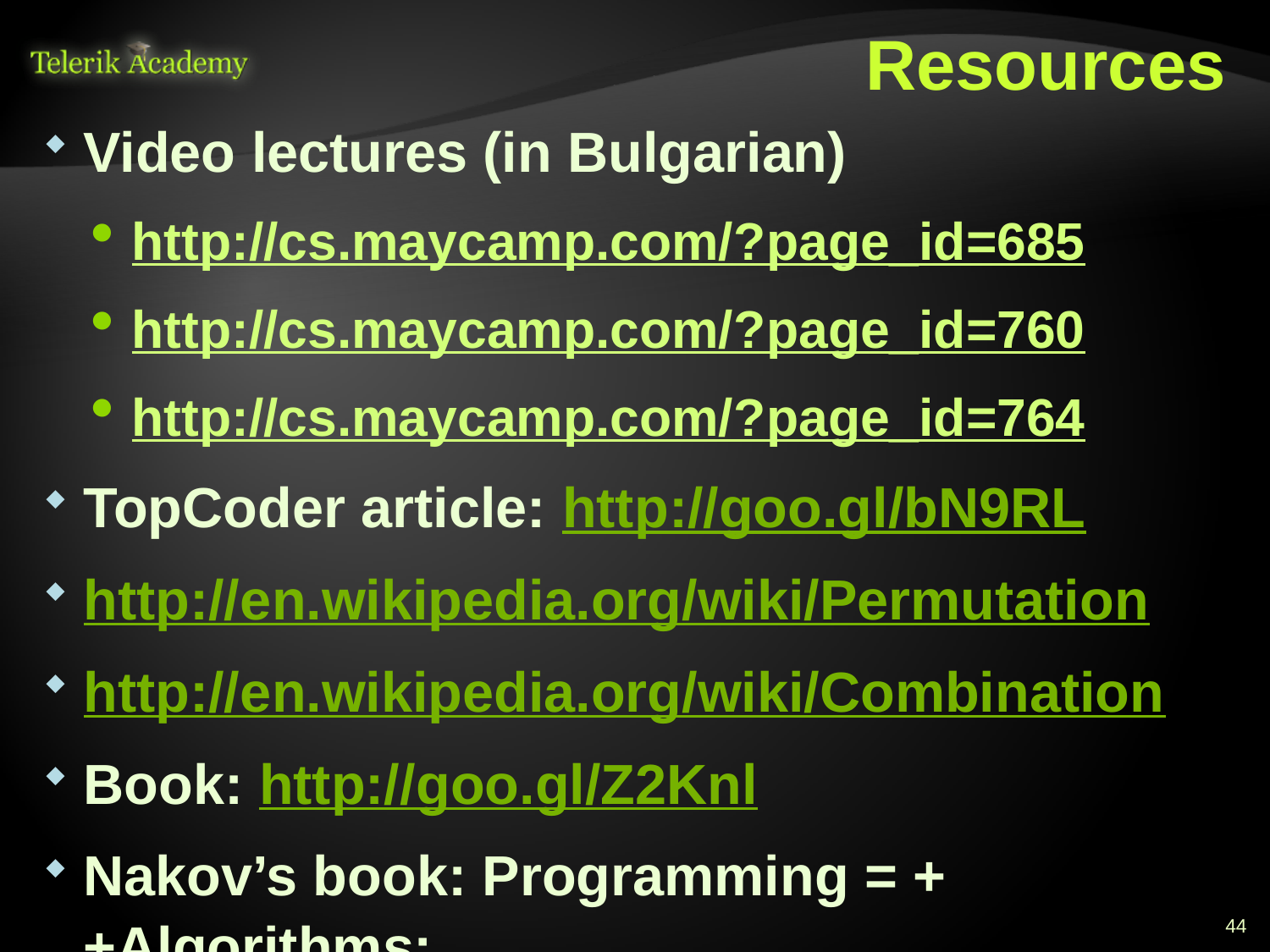

# Resources
Video lectures (in Bulgarian)
http://cs.maycamp.com/?page_id=685
http://cs.maycamp.com/?page_id=760
http://cs.maycamp.com/?page_id=764
TopCoder article: http://goo.gl/bN9RL
http://en.wikipedia.org/wiki/Permutation
http://en.wikipedia.org/wiki/Combination
Book: http://goo.gl/Z2Knl
Nakov’s book: Programming = ++Algorithms;

44